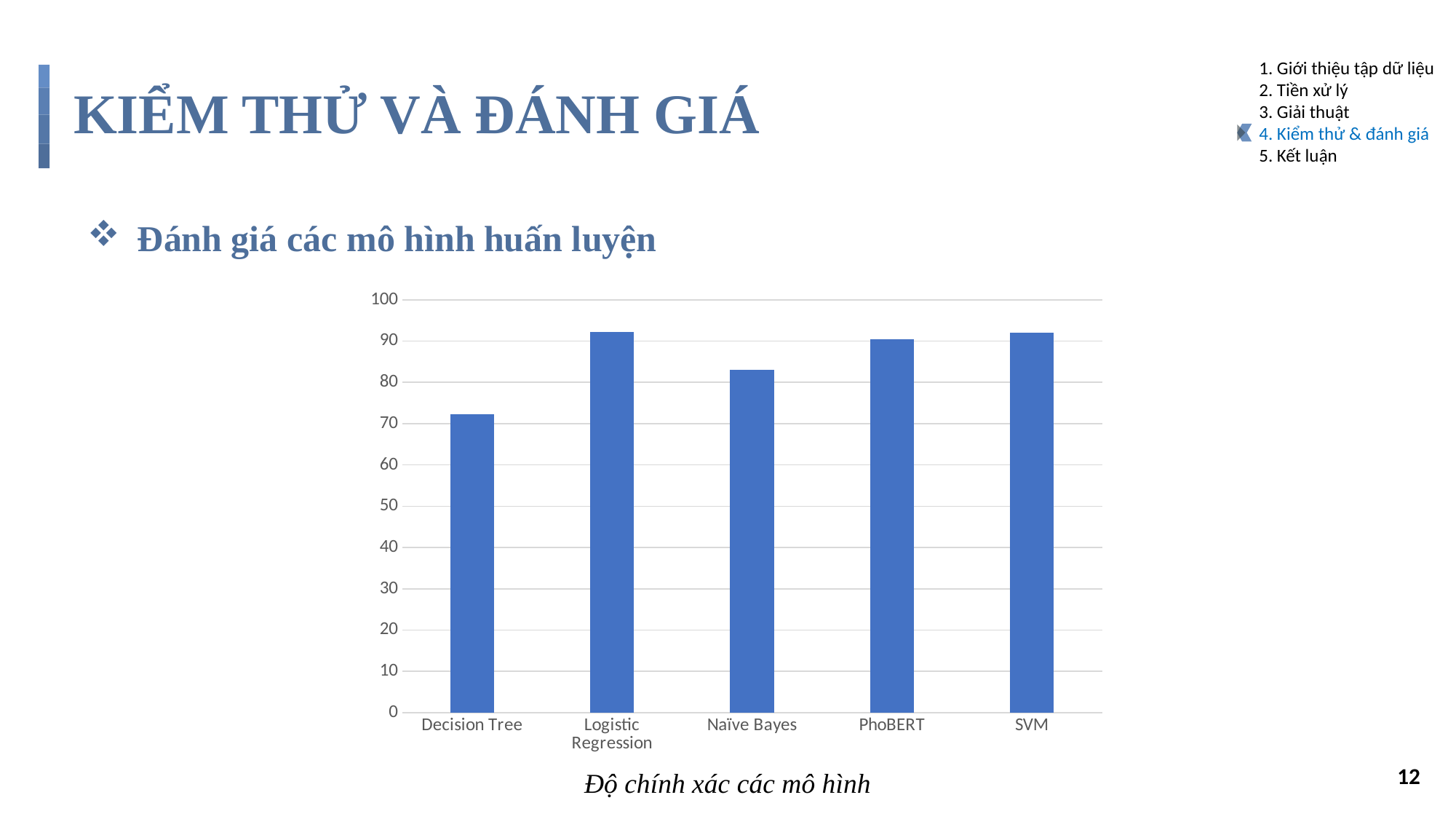

1. Giới thiệu tập dữ liệu
2. Tiền xử lý
3. Giải thuật
4. Kiểm thử & đánh giá
5. Kết luận

# KIỂM THỬ VÀ ĐÁNH GIÁ
 Đánh giá các mô hình huấn luyện

### Chart

| Category | Model |
|---|---|
| Decision Tree | 72.3 |
| Logistic Regression | 92.2 |
| Naïve Bayes | 83.1 |
| PhoBERT | 90.5 |
| SVM | 92.1 |
12
Độ chính xác các mô hình